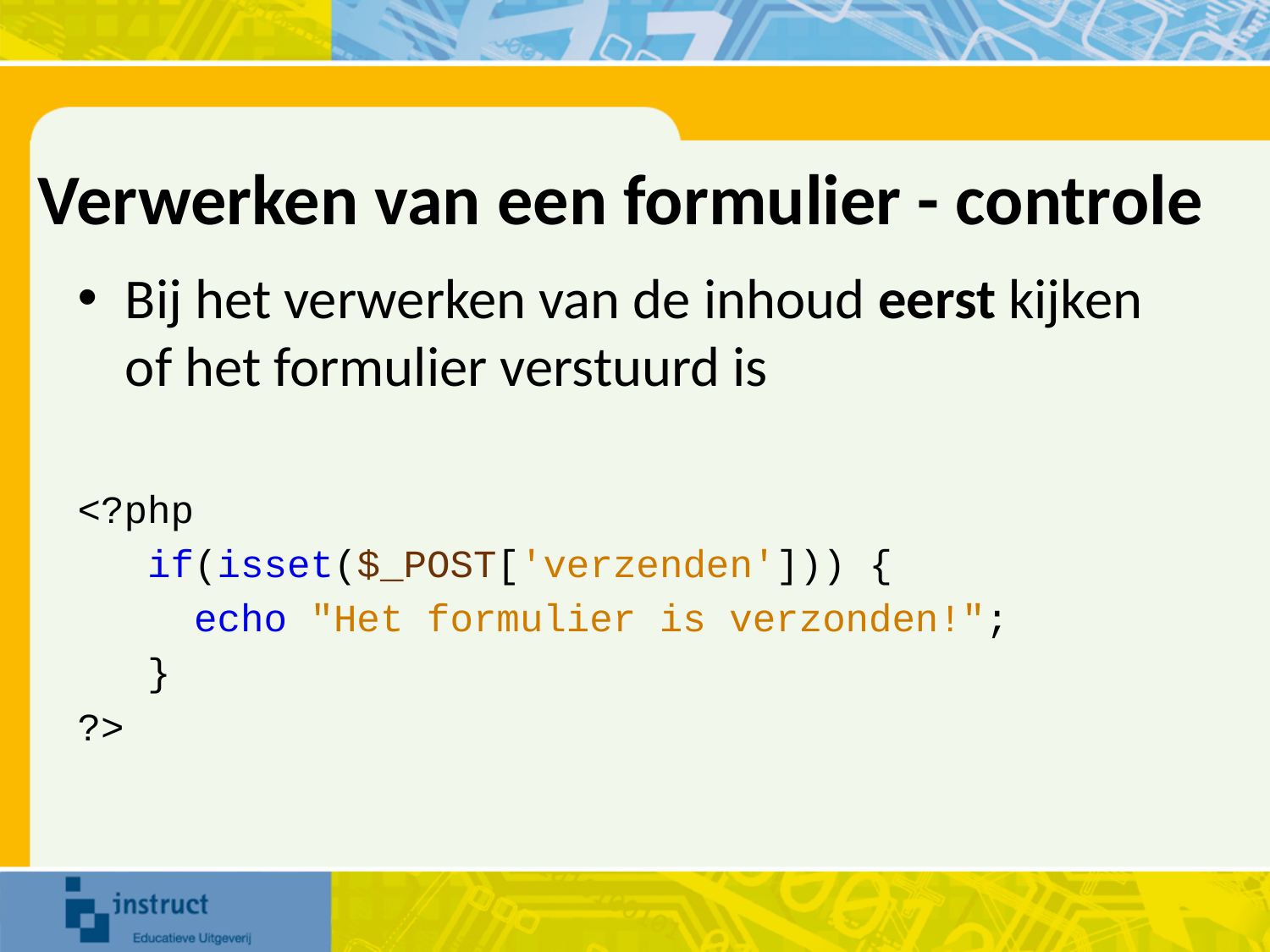

# Verwerken van een formulier - controle
Bij het verwerken van de inhoud eerst kijken of het formulier verstuurd is

<?php
   if(isset($_POST['verzenden'])) {
     echo "Het formulier is verzonden!";
   }
?>